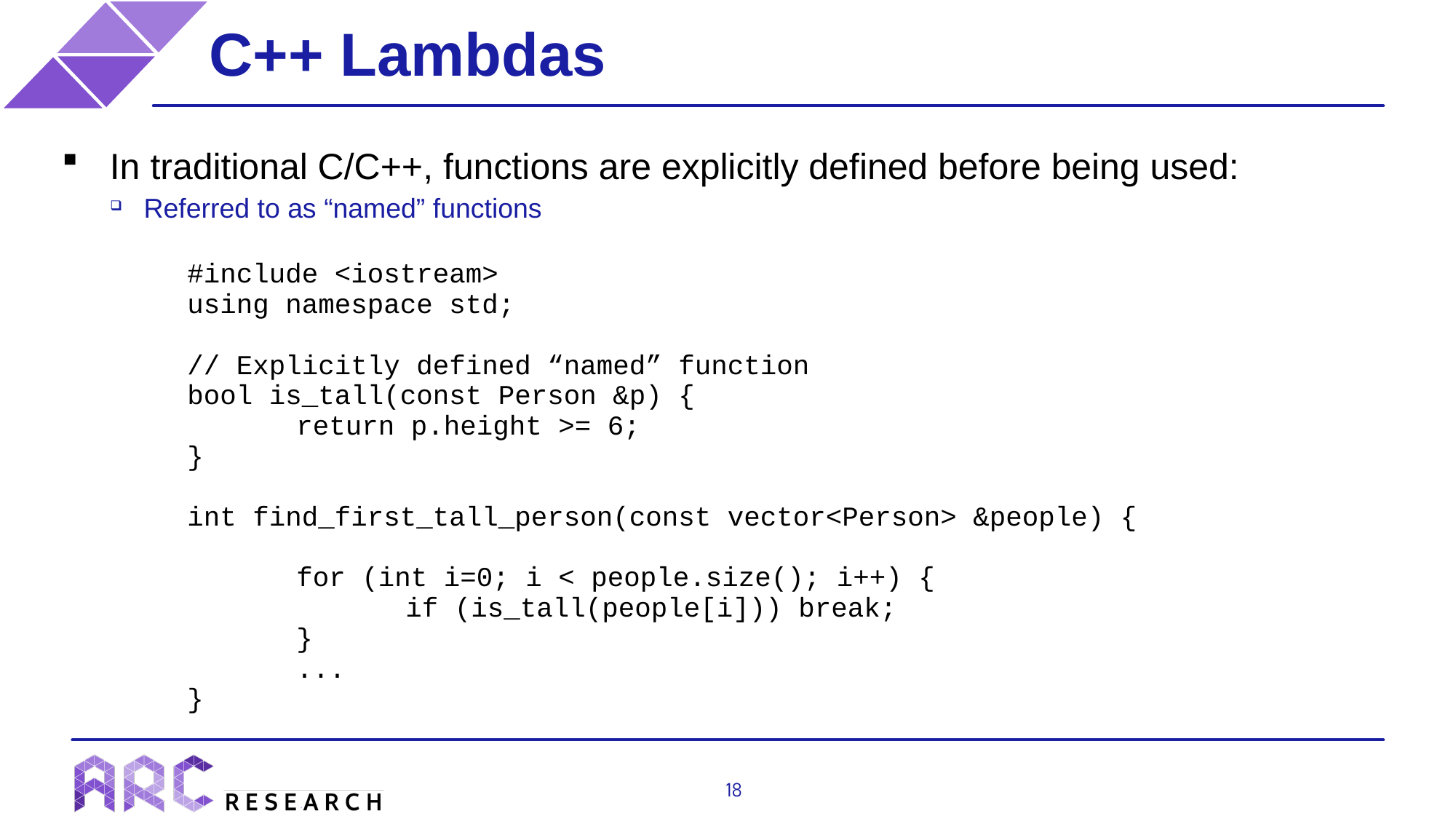

C++ Lambdas
In traditional C/C++, functions are explicitly defined before being used:
Referred to as “named” functions

#include <iostream>
using namespace std;

// Explicitly defined “named” function
bool is_tall(const Person &p) {
	return p.height >= 6;
}

int find_first_tall_person(const vector<Person> &people) {

	for (int i=0; i < people.size(); i++) {
		if (is_tall(people[i])) break;
	}
	...
}
18